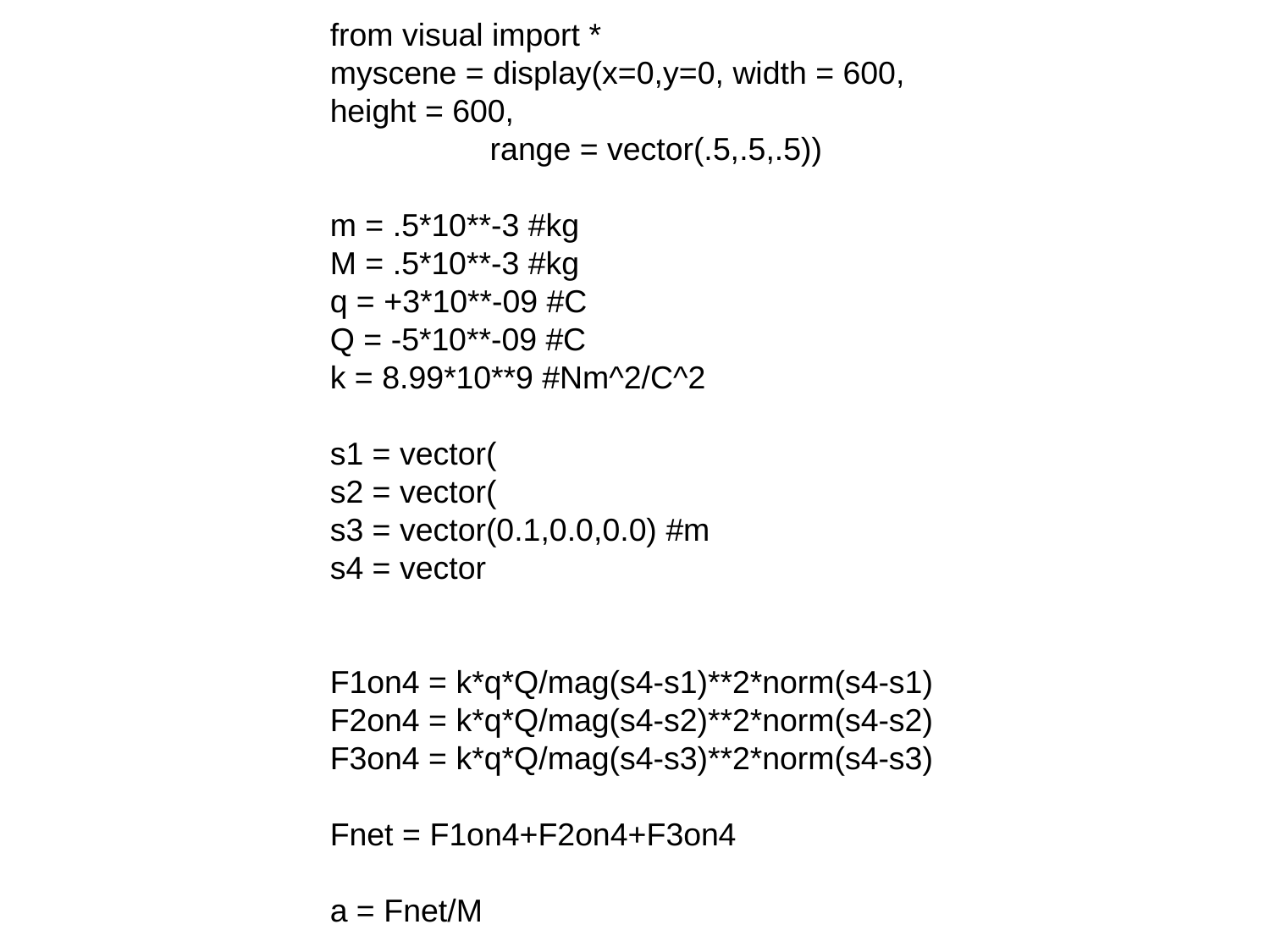

from visual import *
myscene = display(x=0,y=0, width = 600, height = 600,
                  range = vector(.5,.5,.5))

m = .5*10**-3 #kg
M = .5*10**-3 #kg
q = +3*10**-09 #C
Q = -5*10**-09 #C
k = 8.99*10**9 #Nm^2/C^2

s1 = vector(
s2 = vector(
s3 = vector(0.1,0.0,0.0) #m
s4 = vector

F1on4 = k*q*Q/mag(s4-s1)**2*norm(s4-s1)
F2on4 = k*q*Q/mag(s4-s2)**2*norm(s4-s2)
F3on4 = k*q*Q/mag(s4-s3)**2*norm(s4-s3)

Fnet = F1on4+F2on4+F3on4

a = Fnet/M